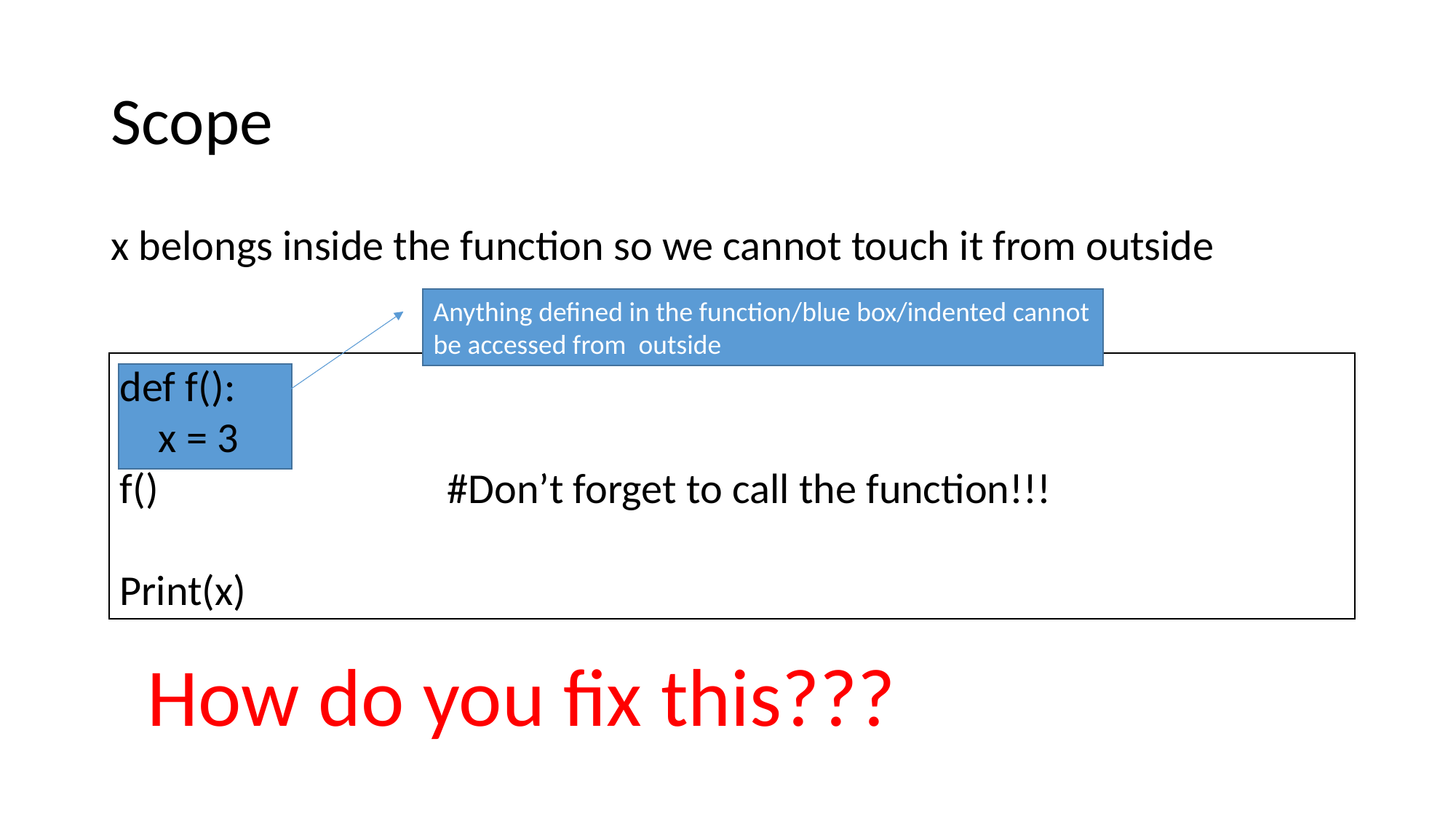

# Scope
x belongs inside the function so we cannot touch it from outside
Anything defined in the function/blue box/indented cannot be accessed from  outside
def f():
    x = 3
f()			#Don’t forget to call the function!!!

Print(x)

How do you fix this???